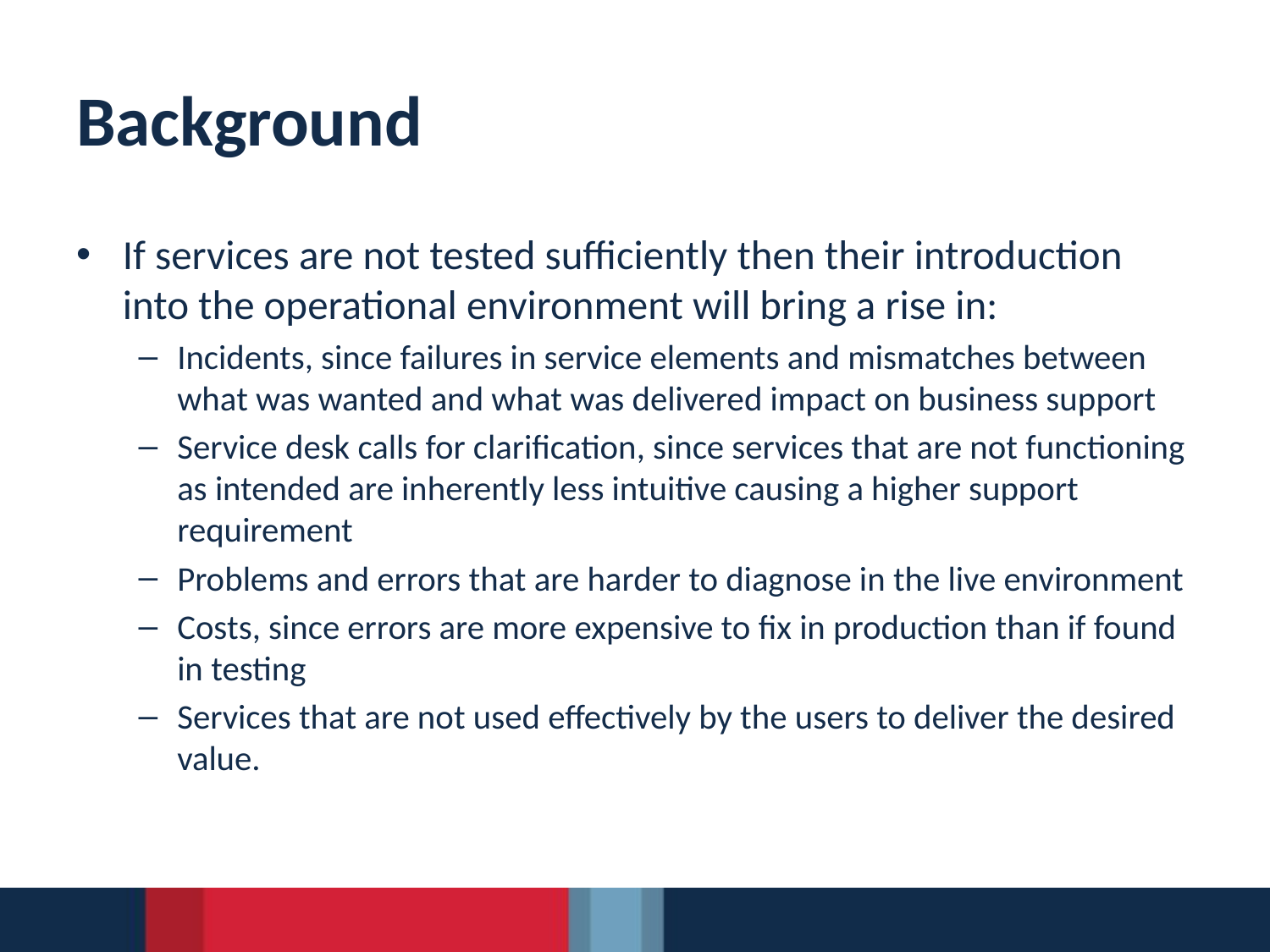

# Background
If services are not tested sufficiently then their introduction into the operational environment will bring a rise in:
Incidents, since failures in service elements and mismatches between what was wanted and what was delivered impact on business support
Service desk calls for clarification, since services that are not functioning as intended are inherently less intuitive causing a higher support requirement
Problems and errors that are harder to diagnose in the live environment
Costs, since errors are more expensive to fix in production than if found in testing
Services that are not used effectively by the users to deliver the desired value.